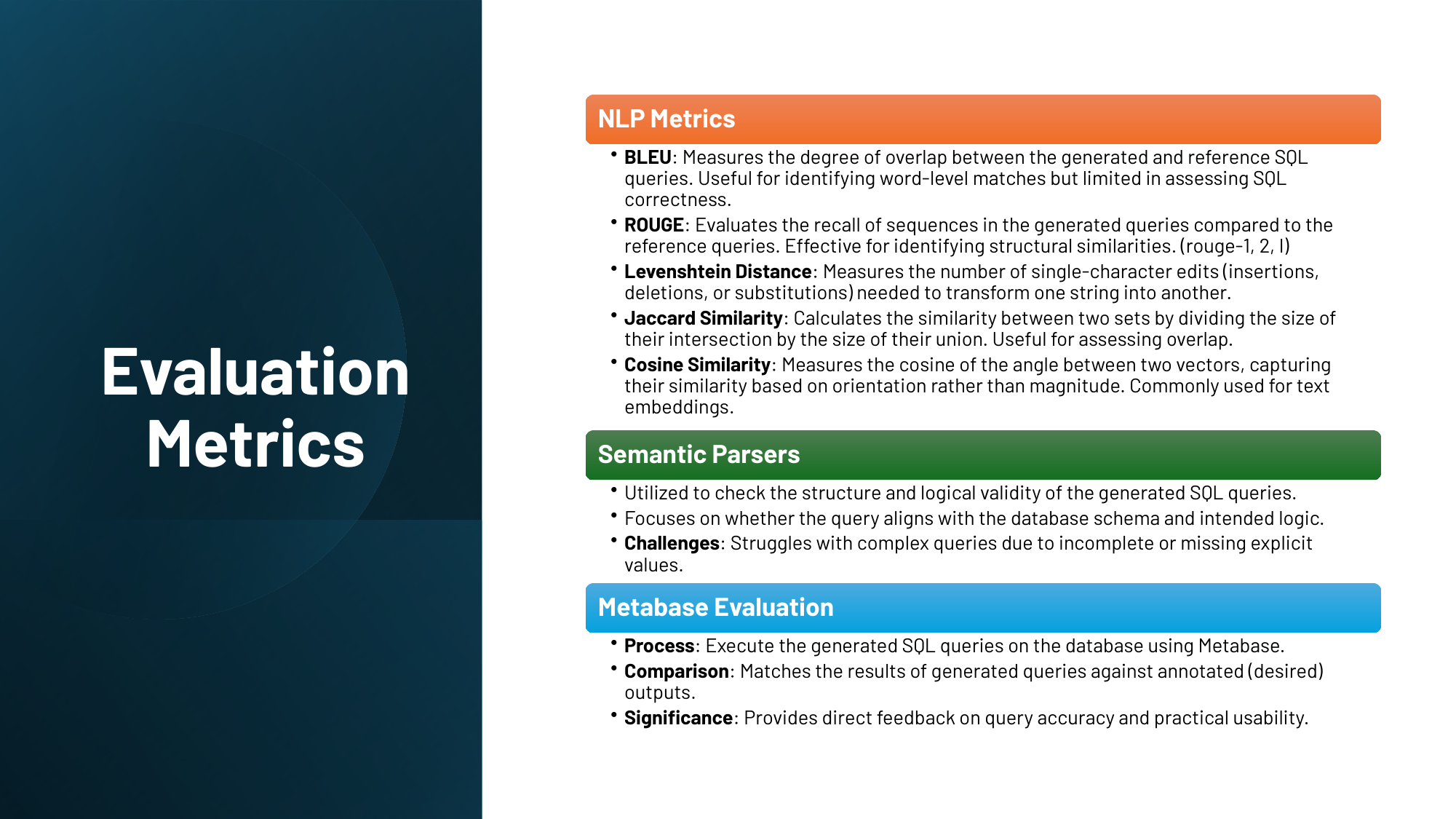

NLP Metrics
BLEU: Measures the degree of overlap between the generated and reference SQL queries. Useful for identifying word-level matches but limited in assessing SQL correctness.
ROUGE: Evaluates the recall of sequences in the generated queries compared to the reference queries. Effective for identifying structural similarities. (rouge-1, 2, l)
Levenshtein Distance: Measures the number of single-character edits (insertions, deletions, or substitutions) needed to transform one string into another.
Jaccard Similarity: Calculates the similarity between two sets by dividing the size of their intersection by the size of their union. Useful for assessing overlap.
Cosine Similarity: Measures the cosine of the angle between two vectors, capturing their similarity based on orientation rather than magnitude. Commonly used for text embeddings.
Semantic Parsers
Utilized to check the structure and logical validity of the generated SQL queries.
Focuses on whether the query aligns with the database schema and intended logic.
Challenges: Struggles with complex queries due to incomplete or missing explicit values.
Metabase Evaluation
Process: Execute the generated SQL queries on the database using Metabase.
Comparison: Matches the results of generated queries against annotated (desired) outputs.
Significance: Provides direct feedback on query accuracy and practical usability.

# Evaluation Metrics